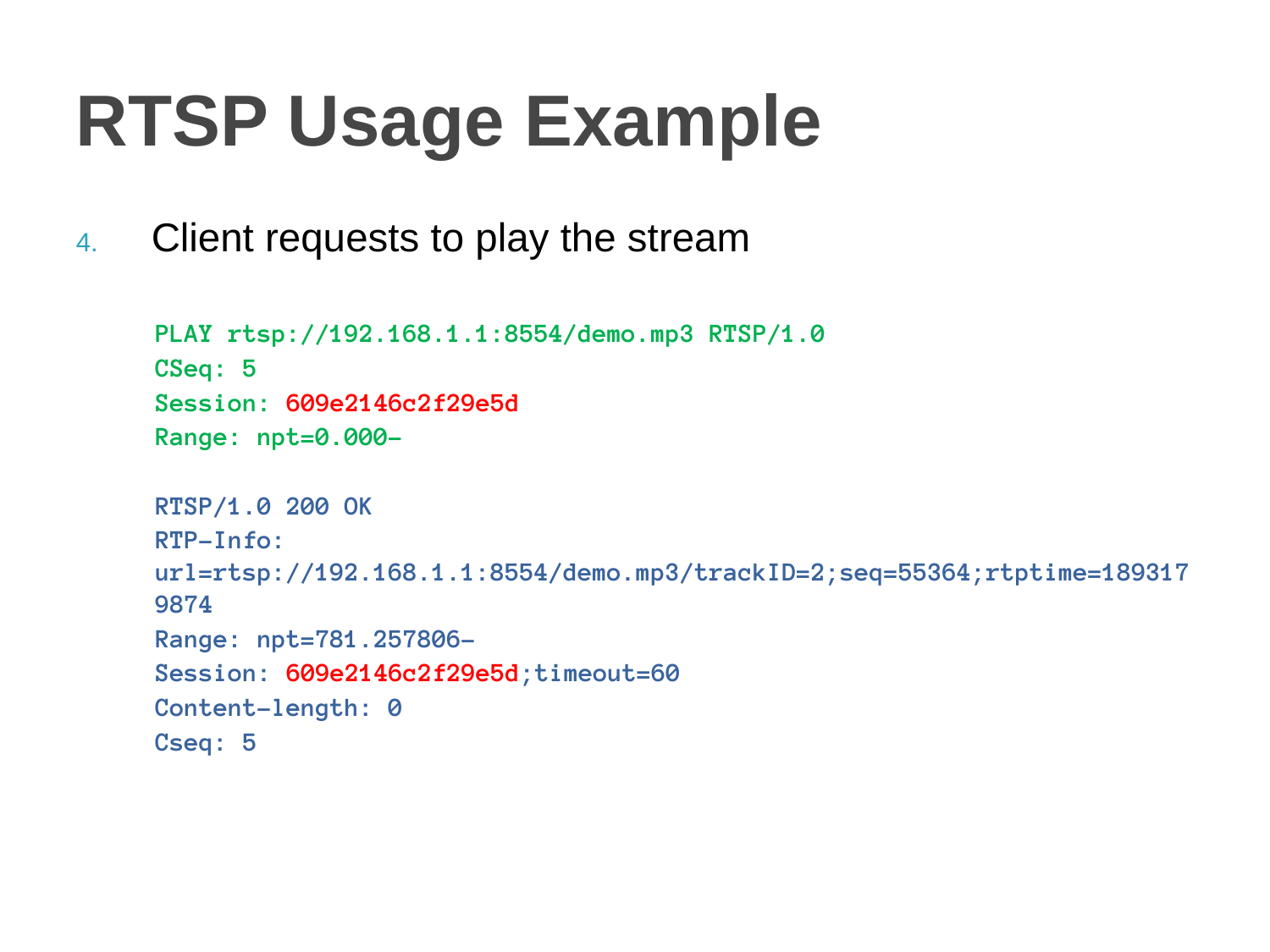

# RTSP Usage Example
Client requests to play the stream

PLAY rtsp://192.168.1.1:8554/demo.mp3 RTSP/1.0
CSeq: 5
Session: 609e2146c2f29e5d
Range: npt=0.000-

RTSP/1.0 200 OK
RTP-Info: url=rtsp://192.168.1.1:8554/demo.mp3/trackID=2;seq=55364;rtptime=1893179874
Range: npt=781.257806-
Session: 609e2146c2f29e5d;timeout=60
Content-length: 0
Cseq: 5